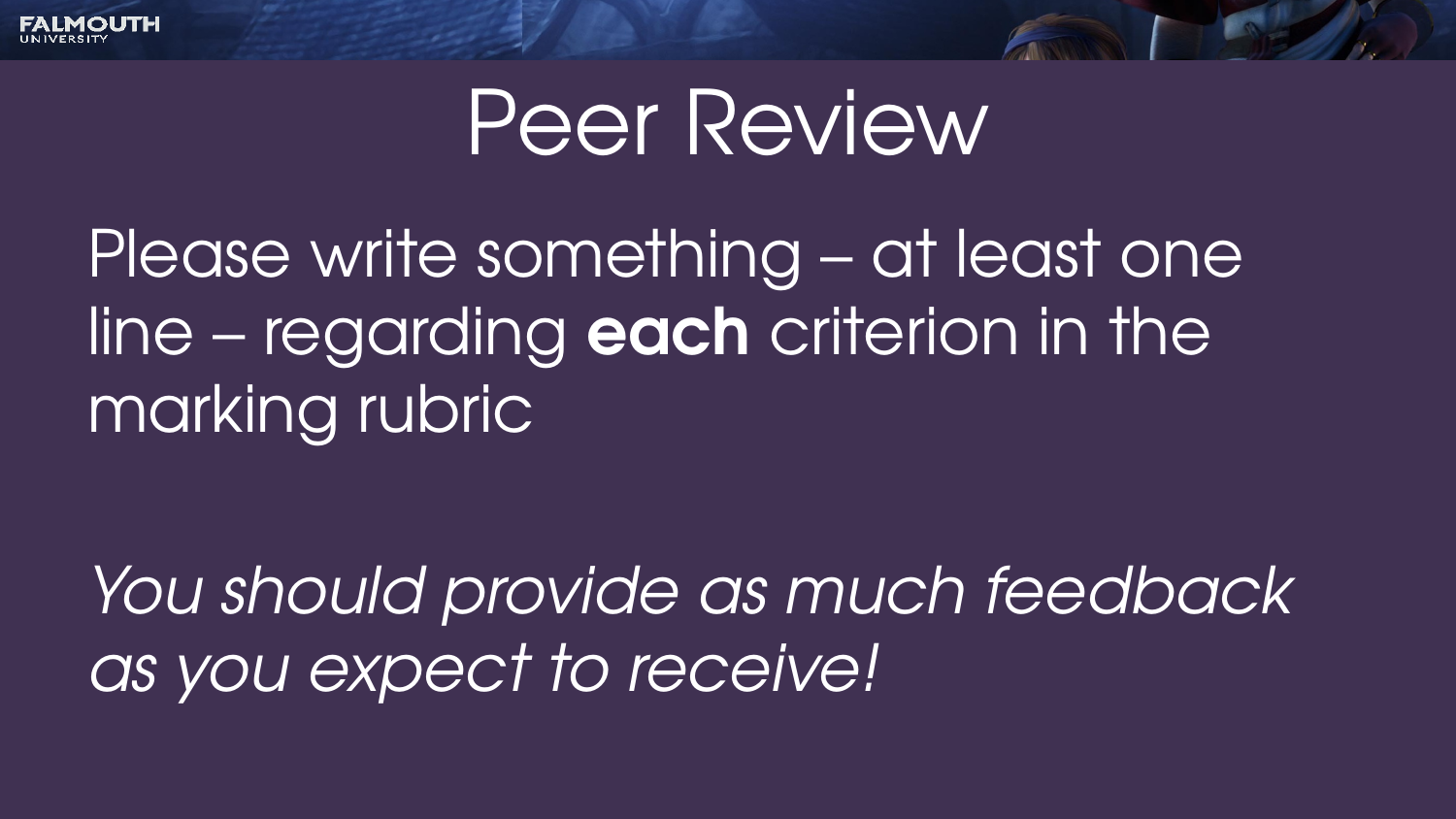

# Peer Review
Please write something – at least one line – regarding each criterion in the marking rubric

You should provide as much feedback as you expect to receive!